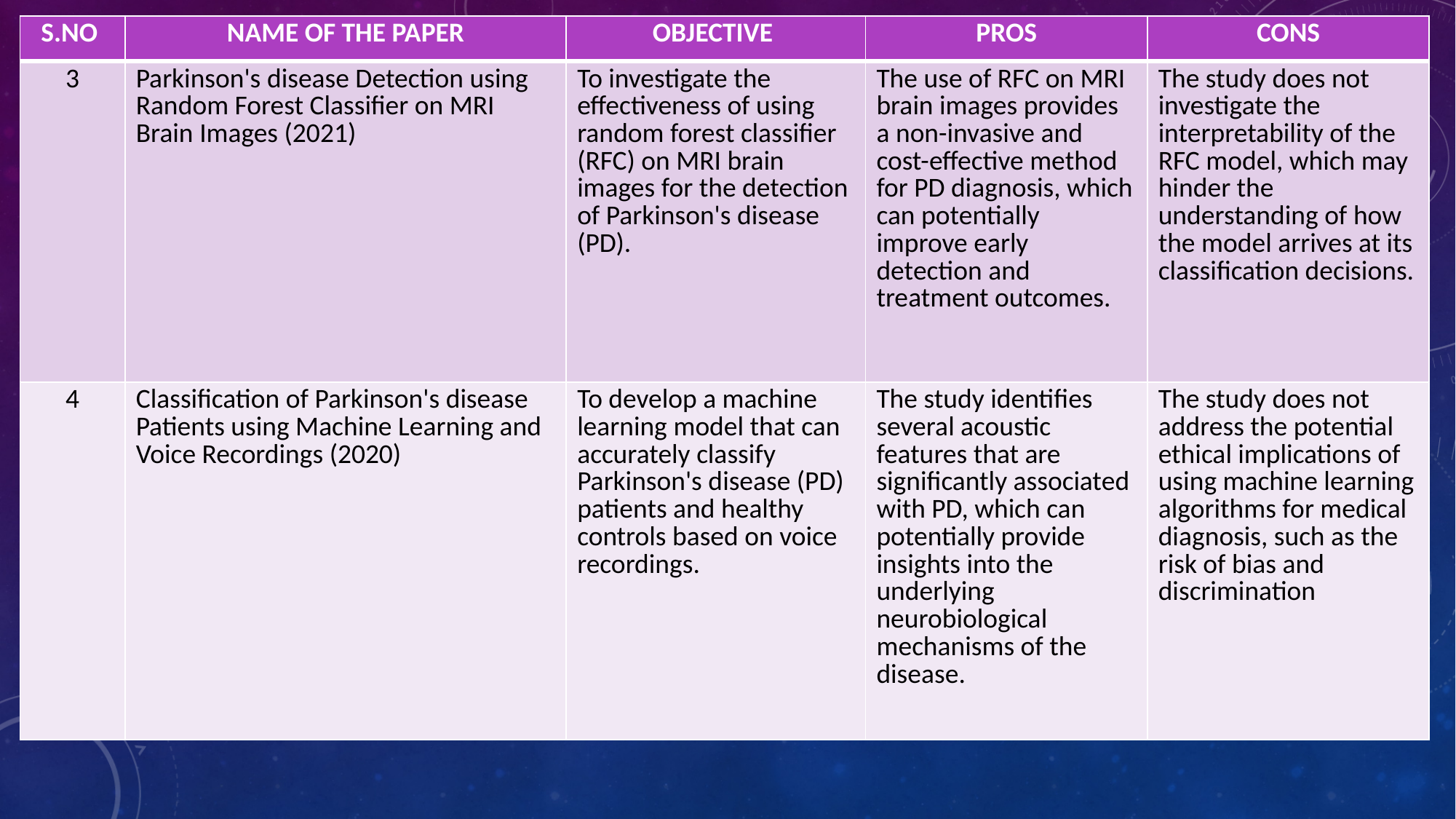

| S.NO | NAME OF THE PAPER | OBJECTIVE | PROS | CONS |
| --- | --- | --- | --- | --- |
| 3 | Parkinson's disease Detection using Random Forest Classifier on MRI Brain Images (2021) | To investigate the effectiveness of using random forest classifier (RFC) on MRI brain images for the detection of Parkinson's disease (PD). | The use of RFC on MRI brain images provides a non-invasive and cost-effective method for PD diagnosis, which can potentially improve early detection and treatment outcomes. | The study does not investigate the interpretability of the RFC model, which may hinder the understanding of how the model arrives at its classification decisions. |
| 4 | Classification of Parkinson's disease Patients using Machine Learning and Voice Recordings (2020) | To develop a machine learning model that can accurately classify Parkinson's disease (PD) patients and healthy controls based on voice recordings. | The study identifies several acoustic features that are significantly associated with PD, which can potentially provide insights into the underlying neurobiological mechanisms of the disease. | The study does not address the potential ethical implications of using machine learning algorithms for medical diagnosis, such as the risk of bias and discrimination |